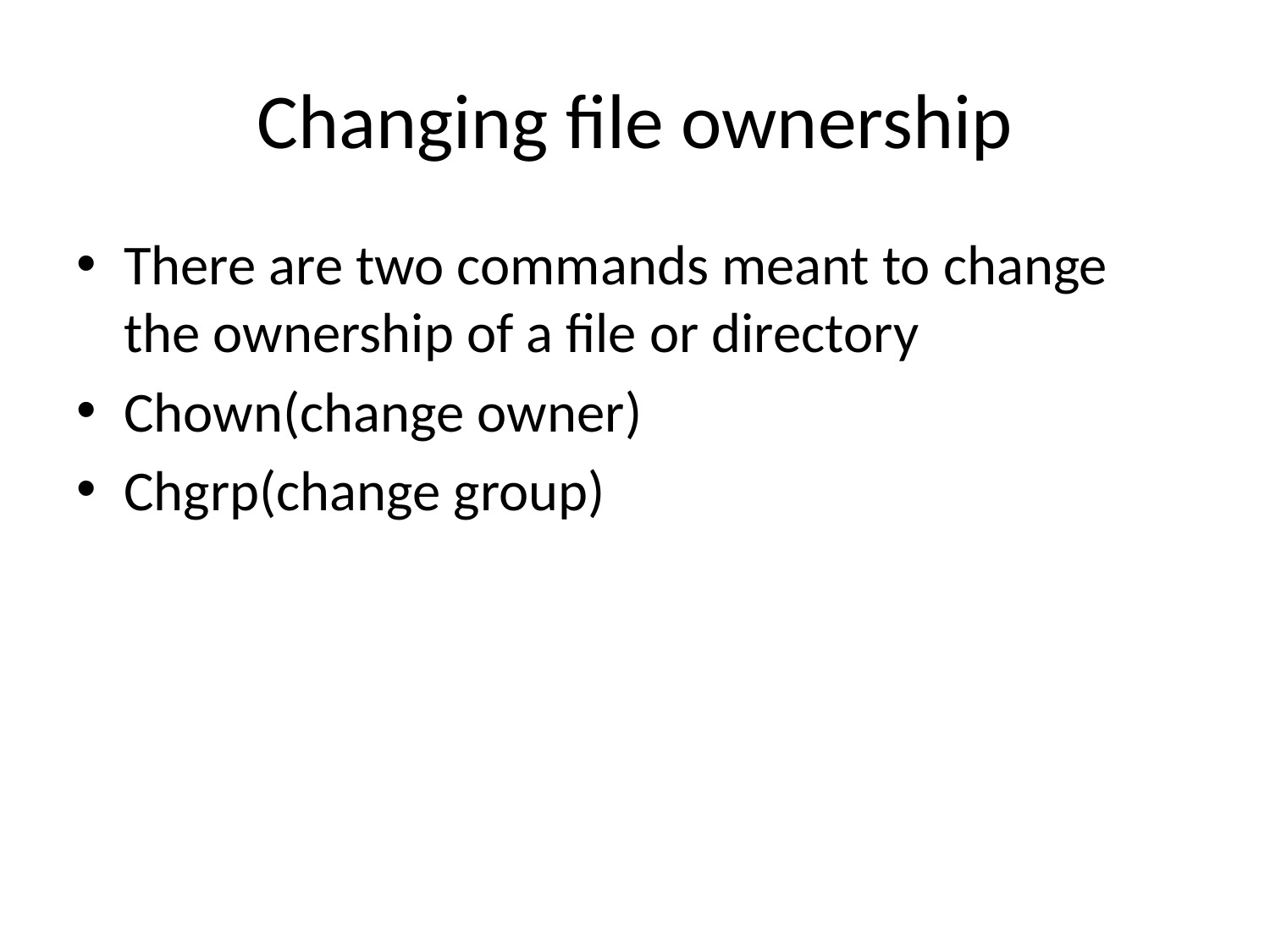

# Changing file ownership
There are two commands meant to change the ownership of a file or directory
Chown(change owner)
Chgrp(change group)